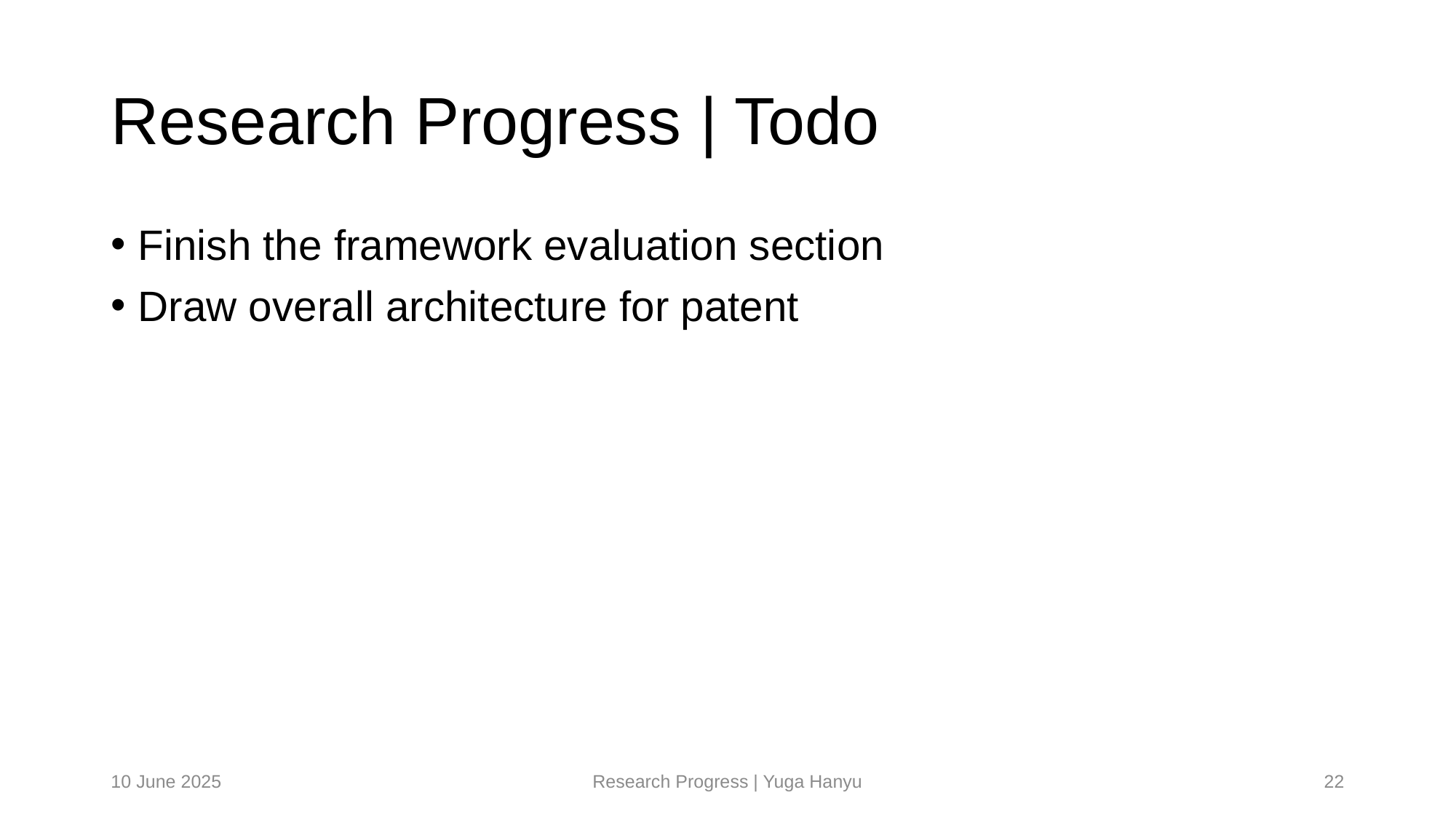

# Research Progress | Todo
Finish the framework evaluation section
Draw overall architecture for patent
10 June 2025
Research Progress | Yuga Hanyu
22